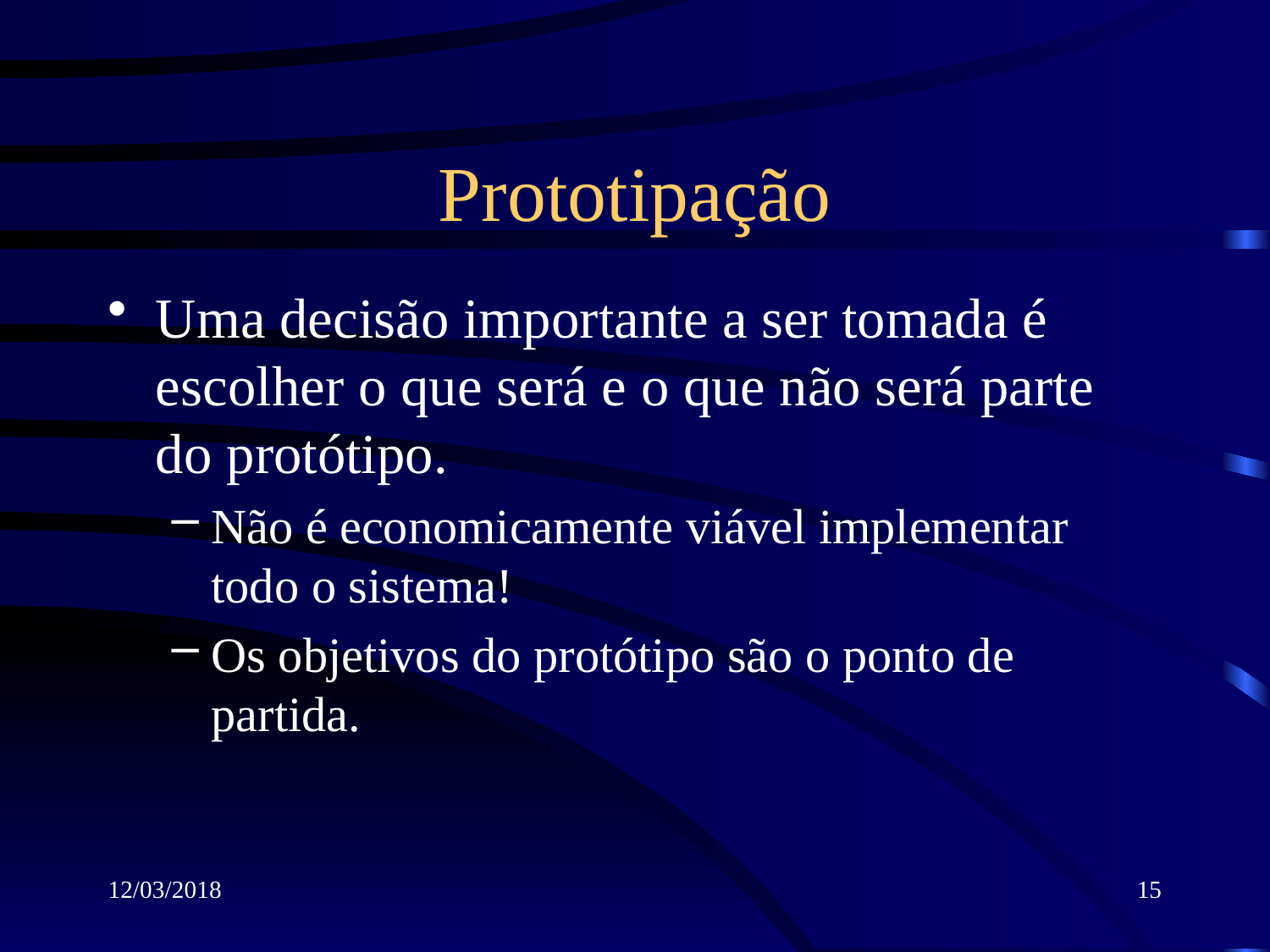

# Prototipação
Uma decisão importante a ser tomada é escolher o que será e o que não será parte do protótipo.
Não é economicamente viável implementar todo o sistema!
Os objetivos do protótipo são o ponto de partida.
12/03/2018
15